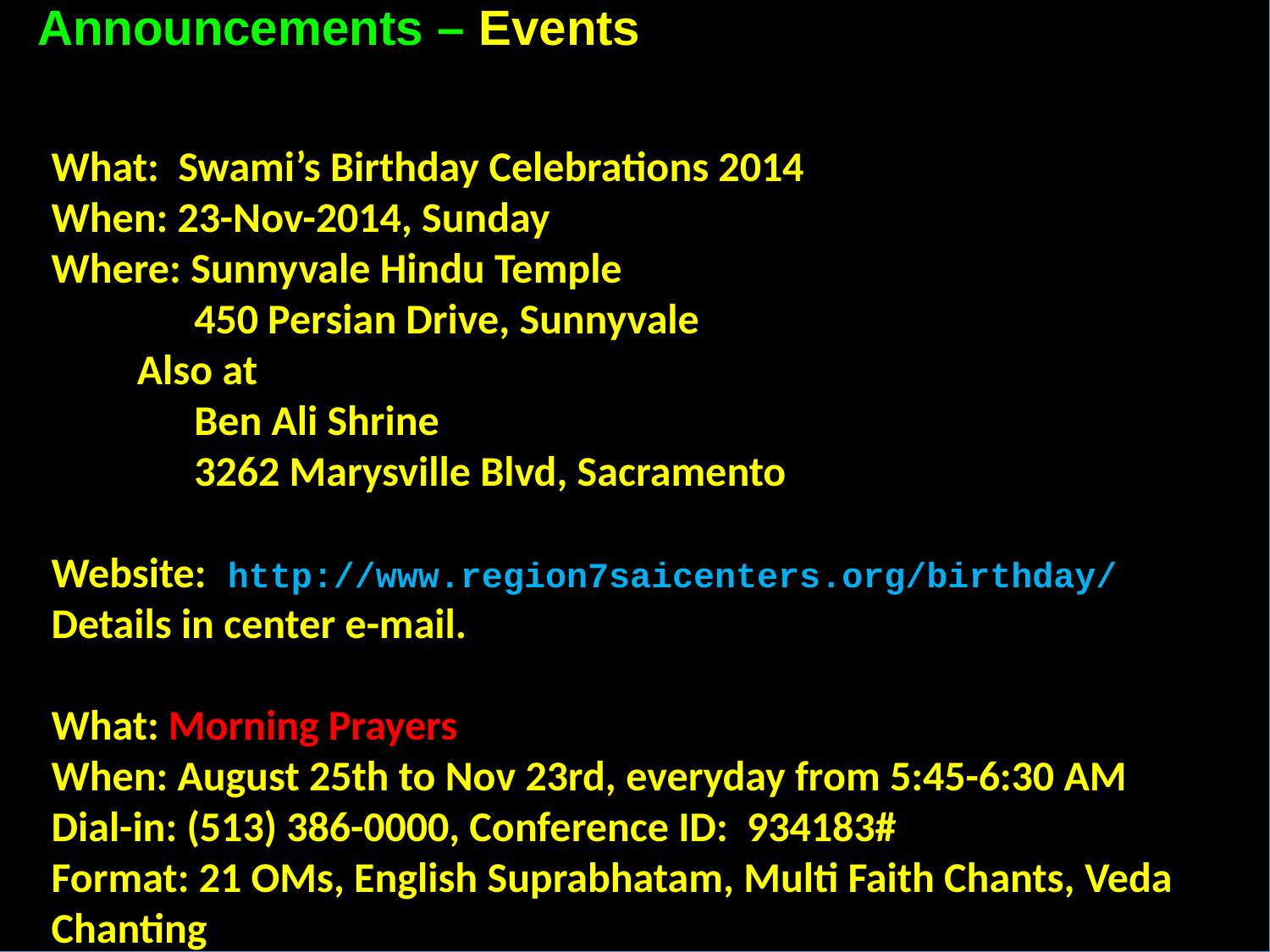

Announcements – Events

What:  Swami’s Birthday Celebrations 2014
When: 23-Nov-2014, Sunday
Where: Sunnyvale Hindu Temple
               450 Persian Drive, Sunnyvale
         Also at
               Ben Ali Shrine
               3262 Marysville Blvd, Sacramento

Website: http://www.region7saicenters.org/birthday/
Details in center e-mail.

What: Morning Prayers
When: August 25th to Nov 23rd, everyday from 5:45-6:30 AM
Dial-in: (513) 386-0000, Conference ID:  934183#
Format: 21 OMs, English Suprabhatam, Multi Faith Chants, Veda Chanting